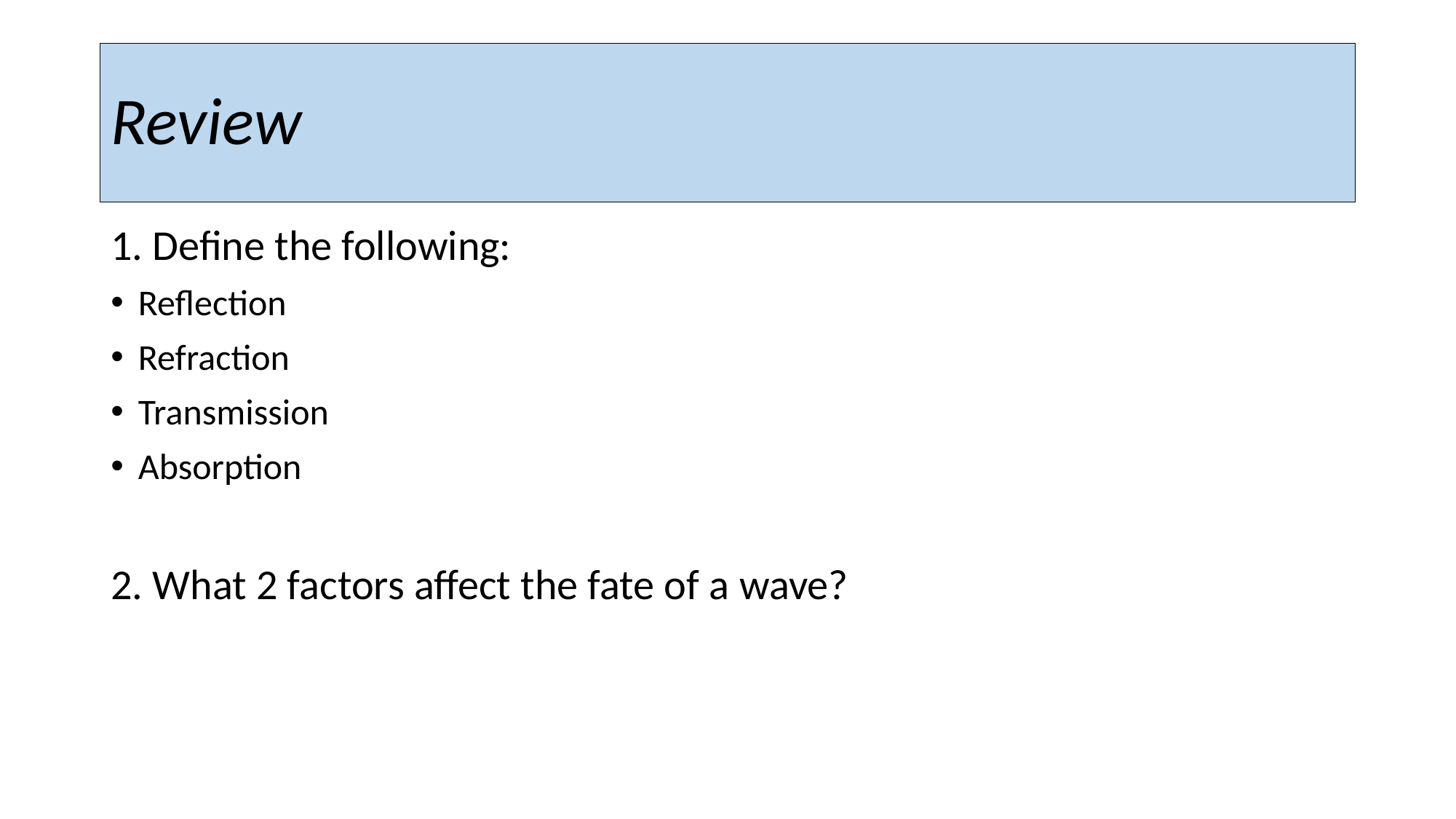

# Review
1. Define the following:
Reflection
Refraction
Transmission
Absorption

2. What 2 factors affect the fate of a wave?